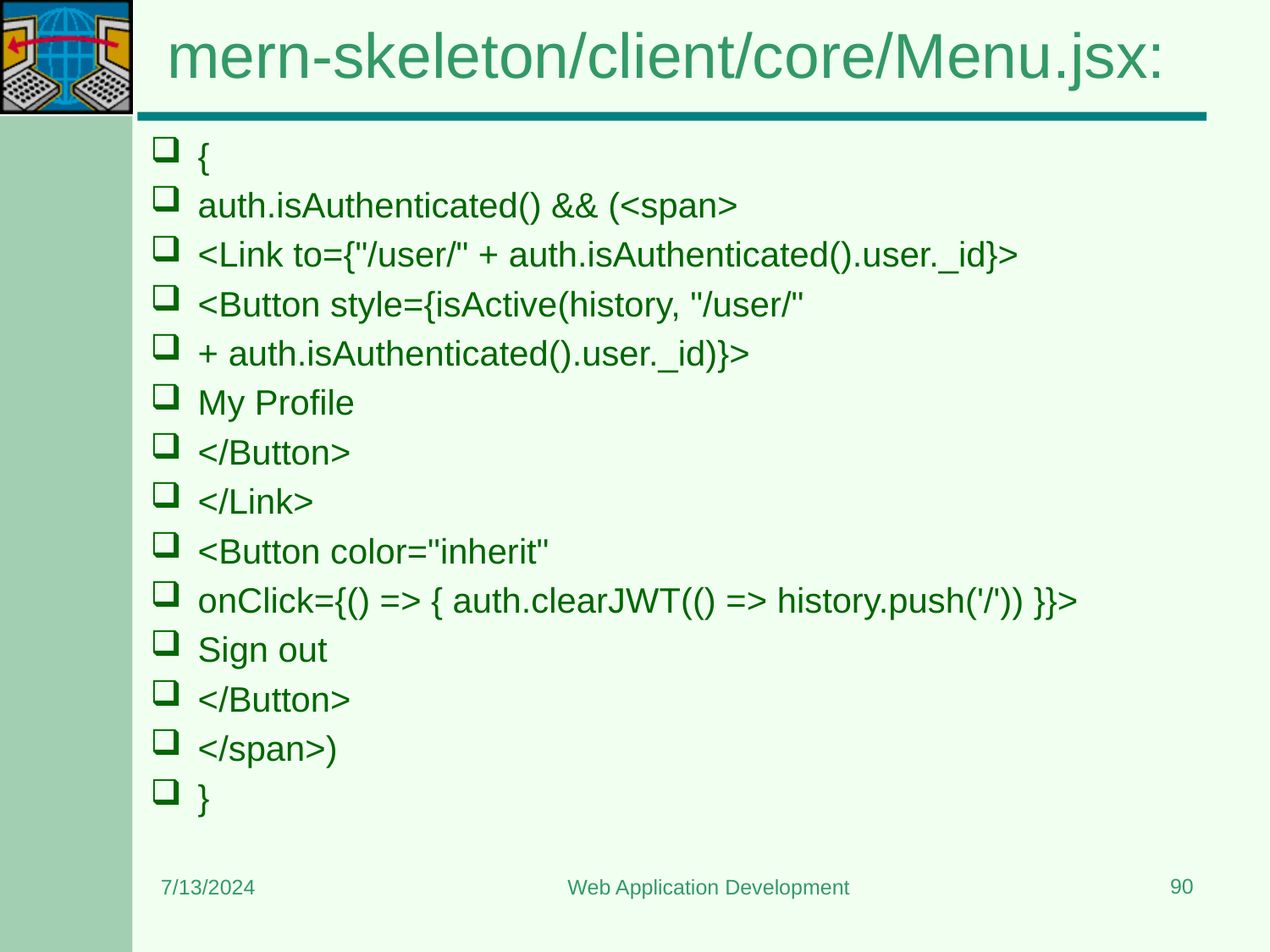

# mern-skeleton/client/core/Menu.jsx:
{
auth.isAuthenticated() && (<span>
<Link to={"/user/" + auth.isAuthenticated().user._id}>
<Button style={isActive(history, "/user/"
+ auth.isAuthenticated().user._id)}>
My Profile
</Button>
</Link>
<Button color="inherit"
onClick={() => { auth.clearJWT(() => history.push('/')) }}>
Sign out
</Button>
</span>)
}
90
7/13/2024
Web Application Development